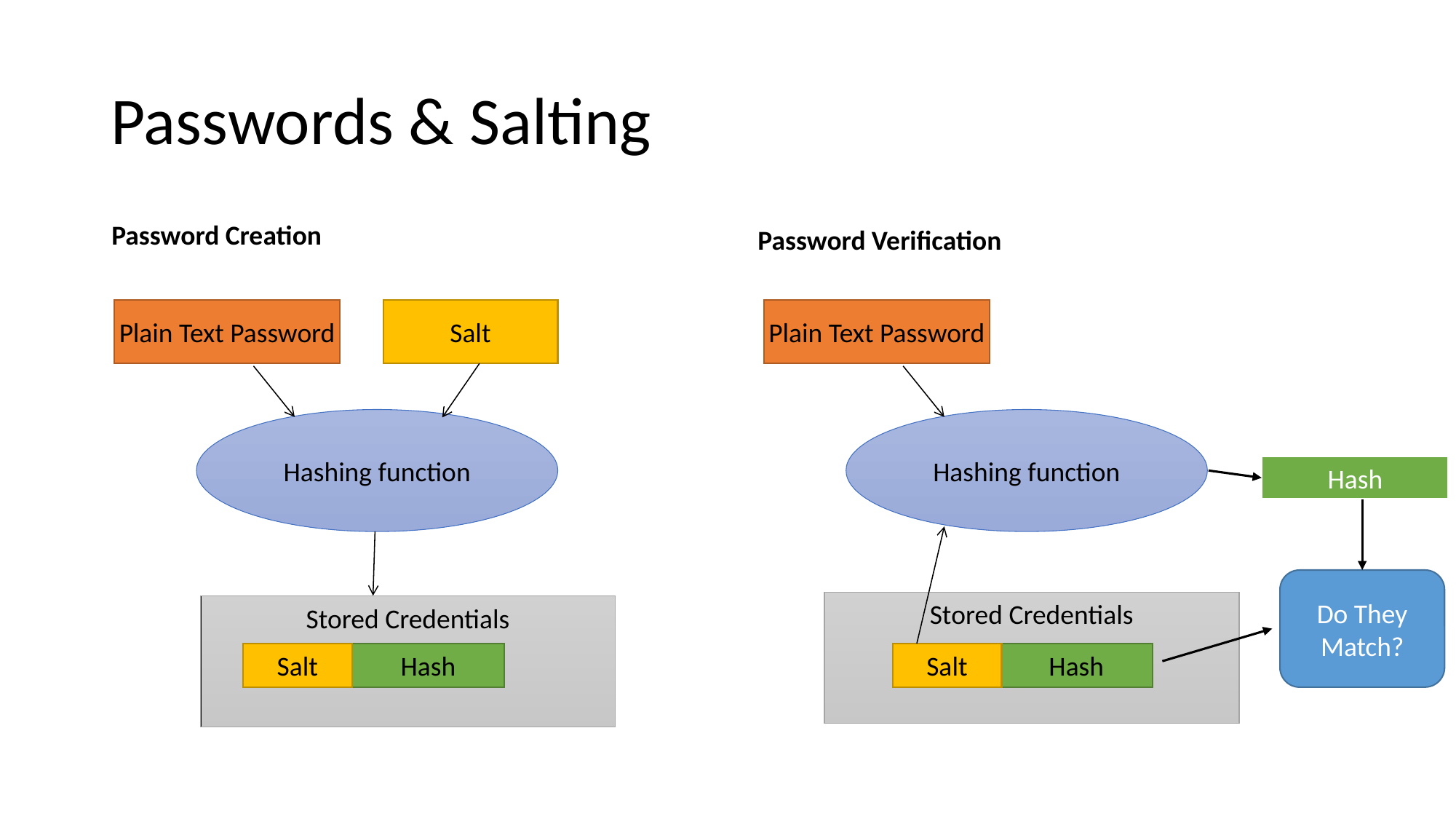

# Passwords & Salting
Password Creation
Password Verification
Plain Text Password
Salt
Plain Text Password

Hashing function
Hashing function
Hash

Do They Match?
Stored Credentials
Stored Credentials
Salt
Hash
Salt
Hash